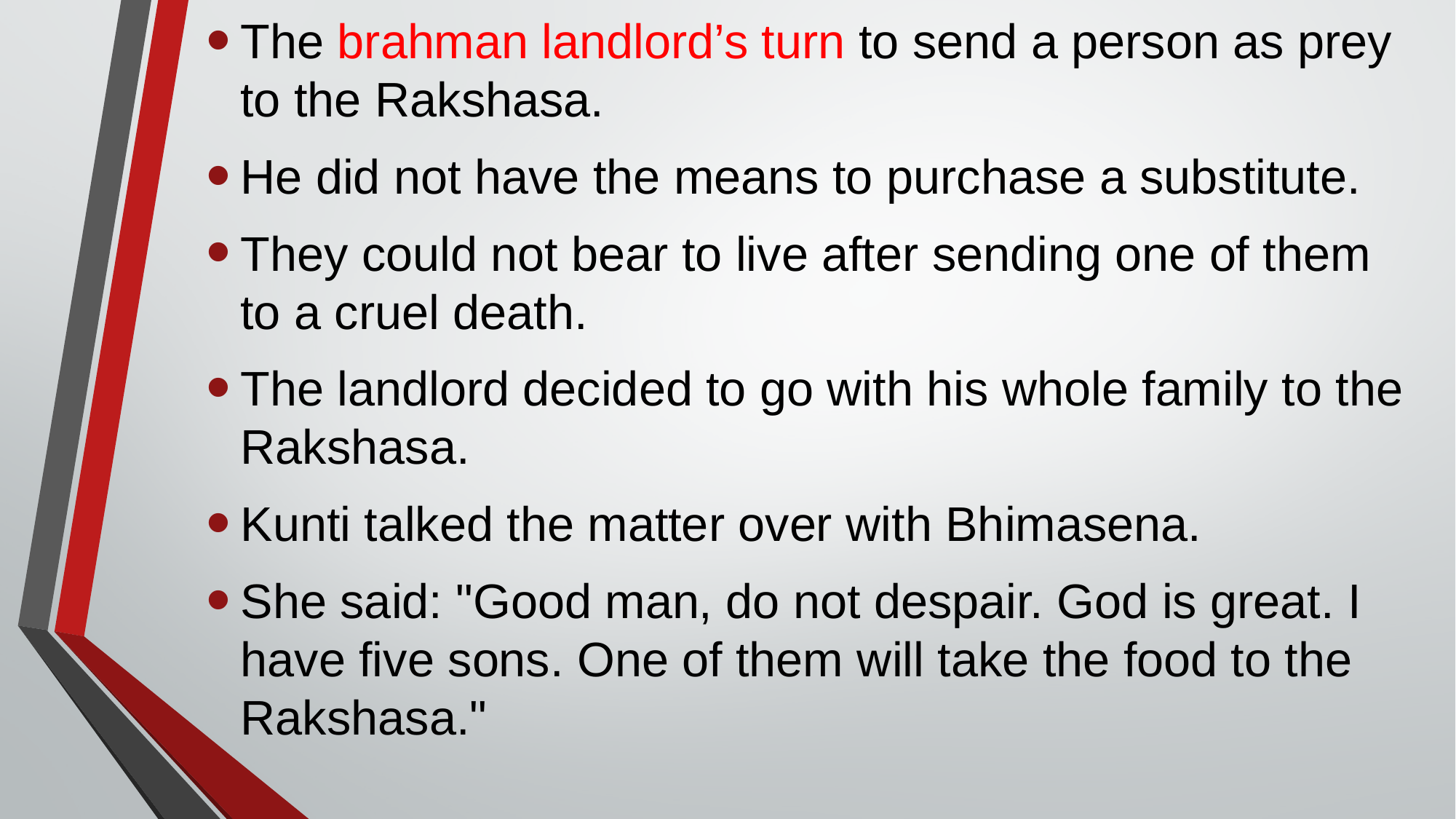

The brahman landlord’s turn to send a person as prey to the Rakshasa.
He did not have the means to purchase a substitute.
They could not bear to live after sending one of them to a cruel death.
The landlord decided to go with his whole family to the Rakshasa.
Kunti talked the matter over with Bhimasena.
She said: "Good man, do not despair. God is great. I have five sons. One of them will take the food to the Rakshasa."